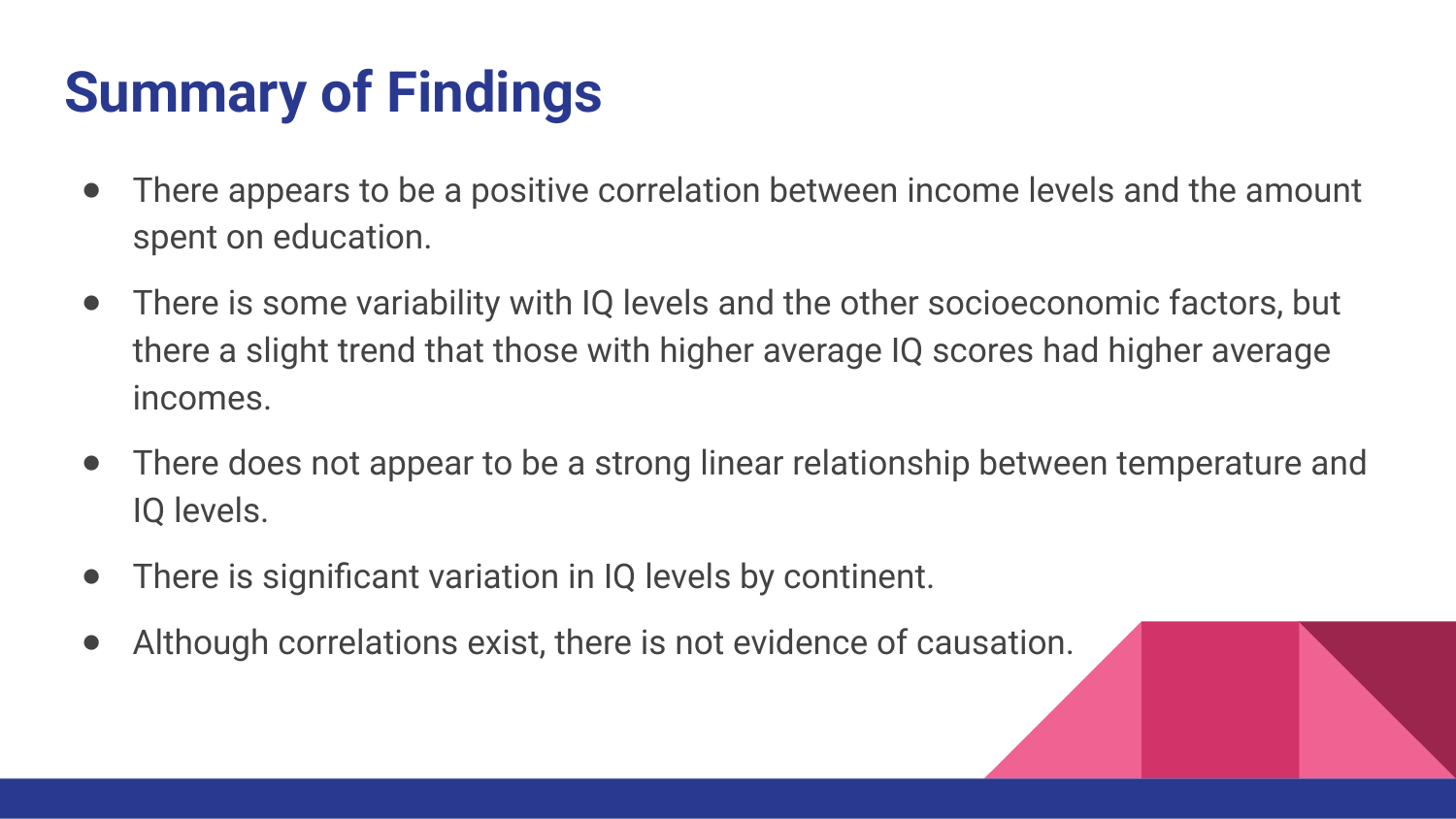

# Summary of Findings
There appears to be a positive correlation between income levels and the amount spent on education.
There is some variability with IQ levels and the other socioeconomic factors, but there a slight trend that those with higher average IQ scores had higher average incomes.
There does not appear to be a strong linear relationship between temperature and IQ levels.
There is significant variation in IQ levels by continent.
Although correlations exist, there is not evidence of causation.